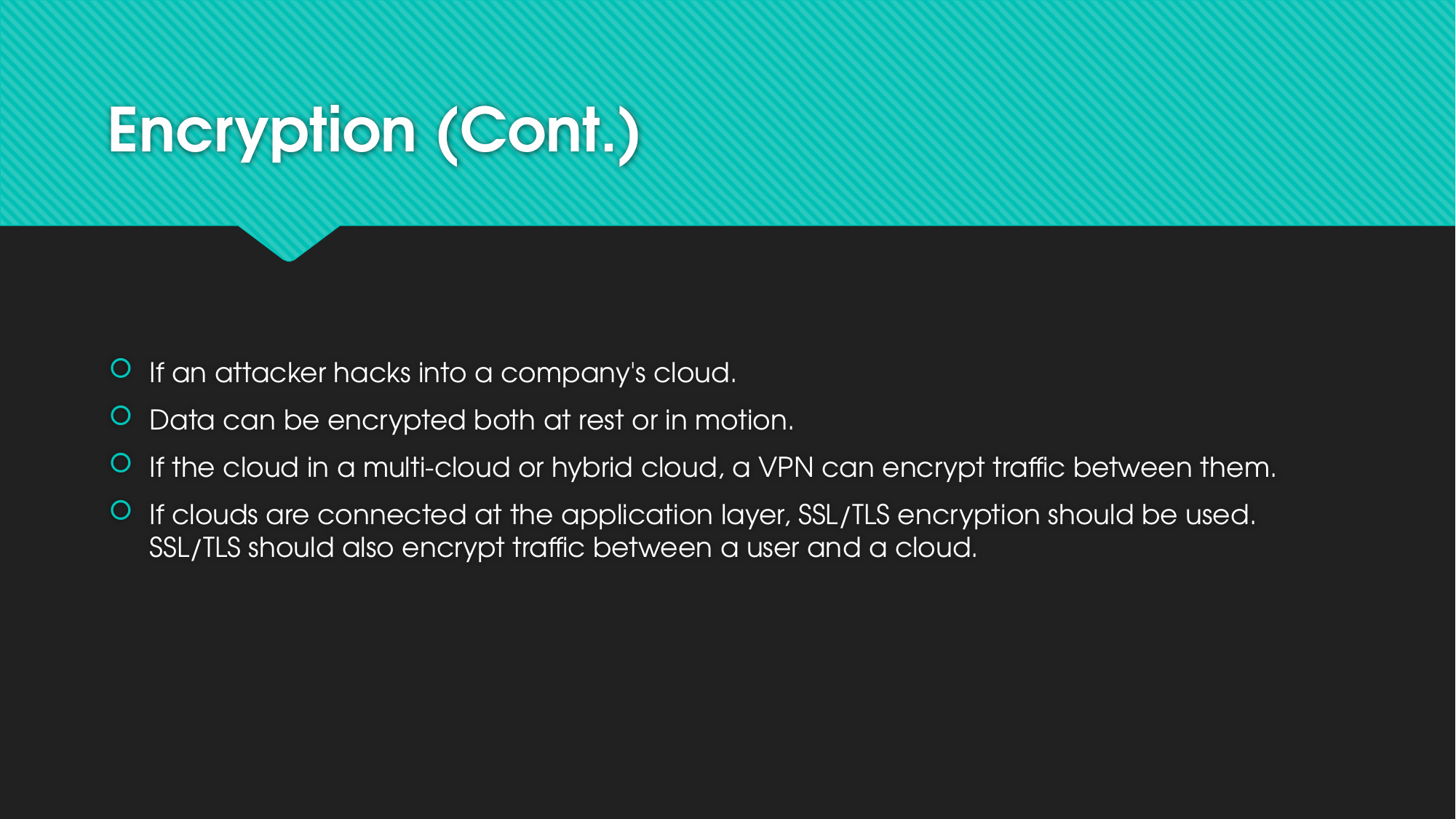

# Encryption (Cont.)
If an attacker hacks into a company's cloud.
Data can be encrypted both at rest or in motion.
If the cloud in a multi-cloud or hybrid cloud, a VPN can encrypt traffic between them.
If clouds are connected at the application layer, SSL/TLS encryption should be used. SSL/TLS should also encrypt traffic between a user and a cloud.